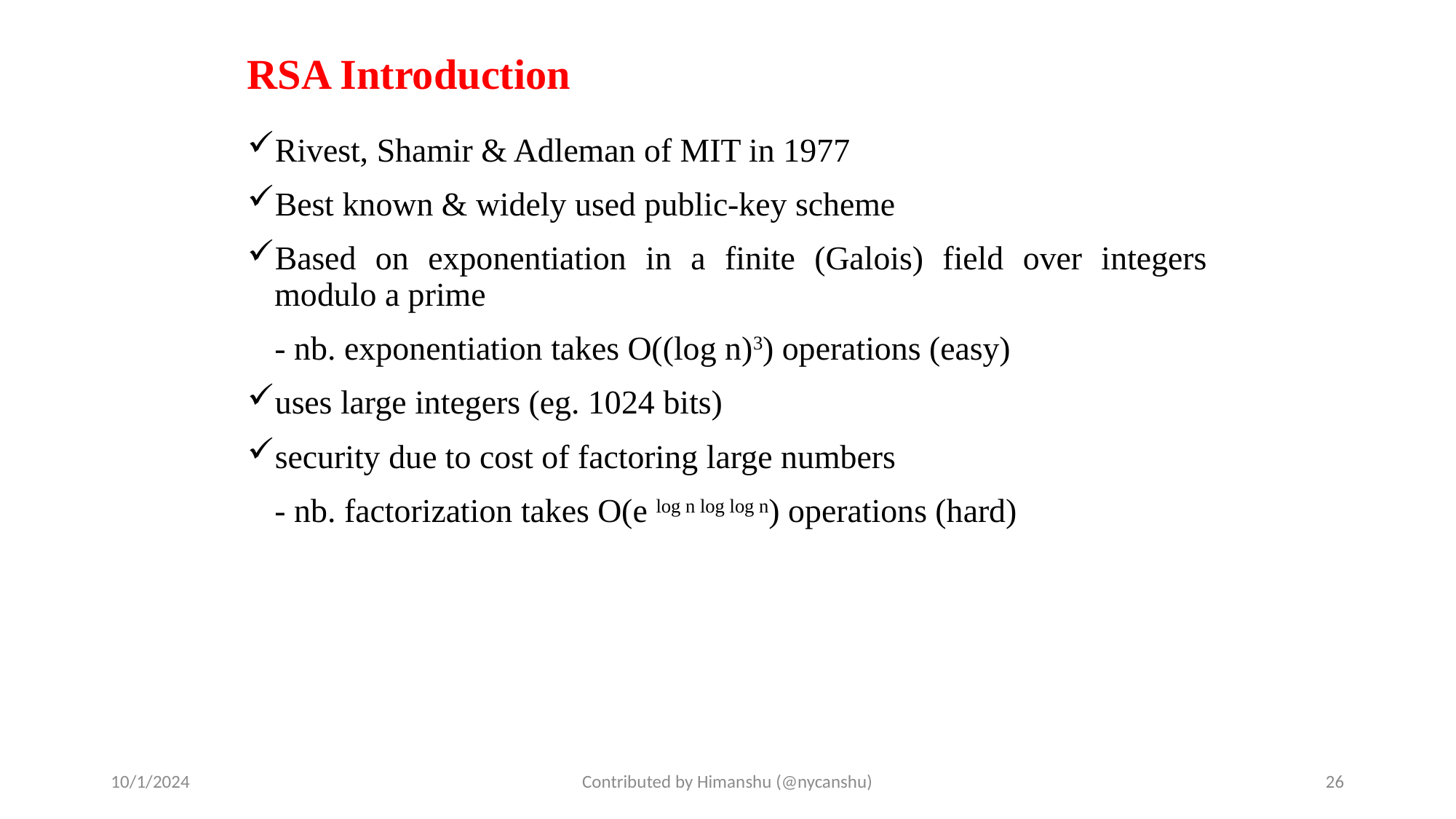

# RSA Introduction
Rivest, Shamir & Adleman of MIT in 1977
Best known & widely used public-key scheme
Based on exponentiation in a finite (Galois) field over integers modulo a prime
	- nb. exponentiation takes O((log n)3) operations (easy)
uses large integers (eg. 1024 bits)
security due to cost of factoring large numbers
	- nb. factorization takes O(e log n log log n) operations (hard)

10/1/2024
Contributed by Himanshu (@nycanshu)
26